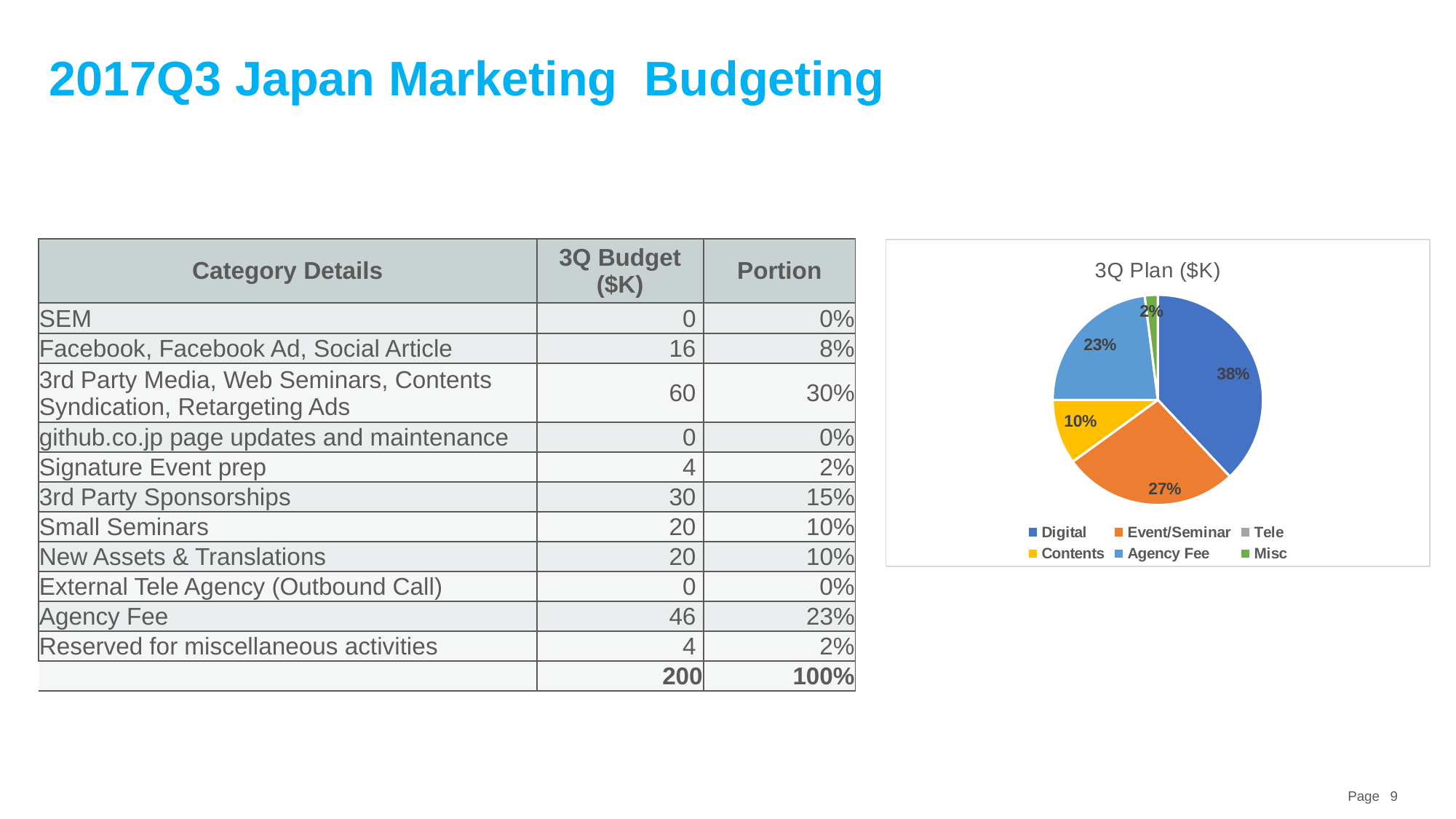

# 2017Q3 Japan Marketing  Budgeting
2017 Cloud Ad Spending Plan
| Category Details | 3Q Budget ($K) | Portion |
| --- | --- | --- |
| SEM | 0 | 0% |
| Facebook, Facebook Ad, Social Article | 16 | 8% |
| 3rd Party Media, Web Seminars, Contents Syndication, Retargeting Ads | 60 | 30% |
| github.co.jp page updates and maintenance | 0 | 0% |
| Signature Event prep | 4 | 2% |
| 3rd Party Sponsorships | 30 | 15% |
| Small Seminars | 20 | 10% |
| New Assets & Translations | 20 | 10% |
| External Tele Agency (Outbound Call) | 0 | 0% |
| Agency Fee | 46 | 23% |
| Reserved for miscellaneous activities | 4 | 2% |
|  | 200 | 100% |

### Chart: 3Q Plan ($K)

| Category | 3Q Plan ($K) |
|---|---|
| Digital | 76.0 |
| Event/Seminar | 54.0 |
| Tele | 0.0 |
| Contents | 20.0 |
| Agency Fee | 46.0 |
| Misc | 4.0 |
1Q2017 Cloud Program Framework Budget Plan